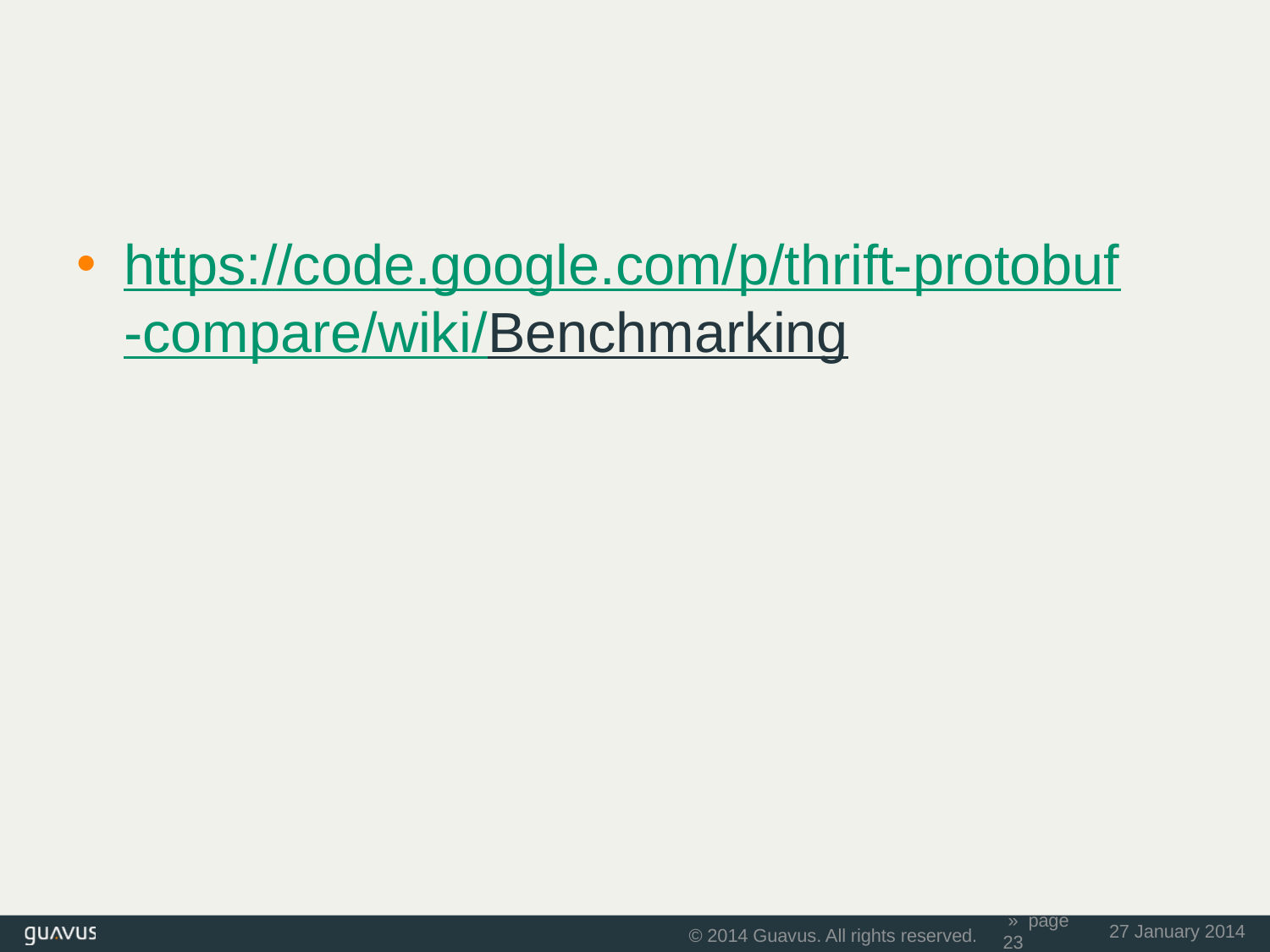

#
https://code.google.com/p/thrift-protobuf-compare/wiki/Benchmarking
© 2014 Guavus. All rights reserved.